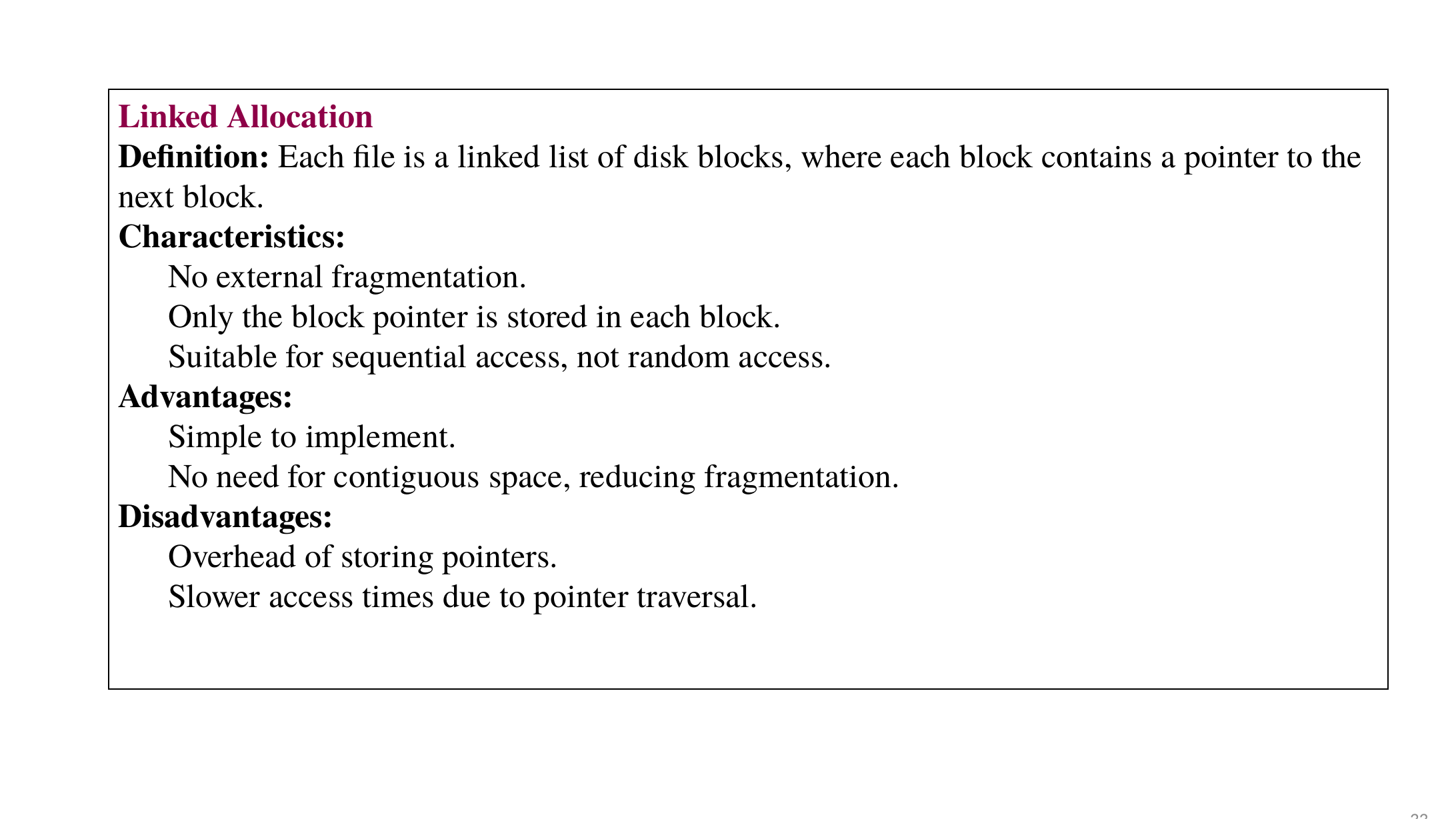

Linked Allocation
Definition: Each file is a linked list of disk blocks, where each block contains a pointer to the next block.
Characteristics:
No external fragmentation.
Only the block pointer is stored in each block.
Suitable for sequential access, not random access.
Advantages:
Simple to implement.
No need for contiguous space, reducing fragmentation.
Disadvantages:
Overhead of storing pointers.
Slower access times due to pointer traversal.

33